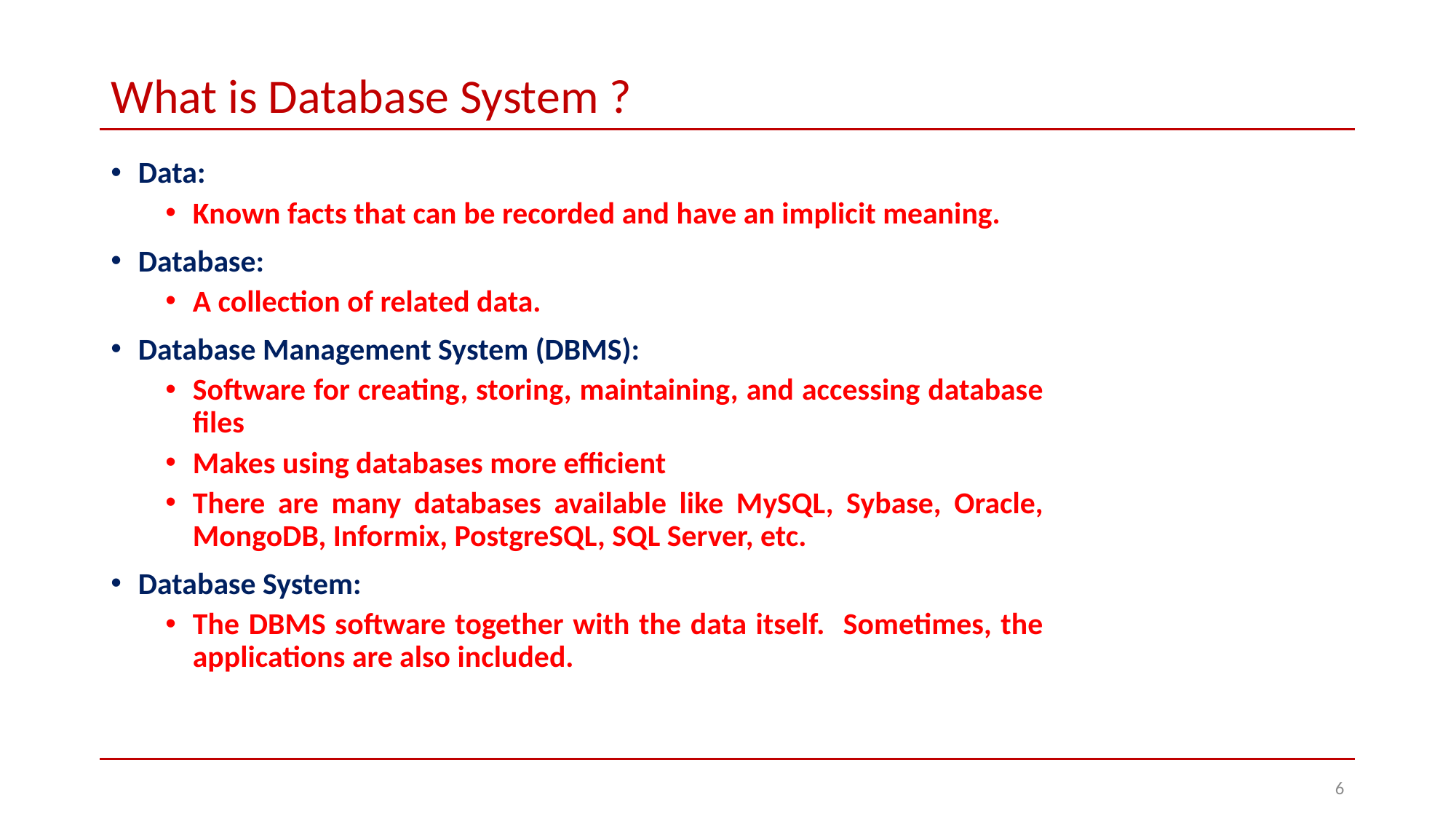

# What is Database System ?
Data:
Known facts that can be recorded and have an implicit meaning.
Database:
A collection of related data.
Database Management System (DBMS):
Software for creating, storing, maintaining, and accessing database files
Makes using databases more efficient
There are many databases available like MySQL, Sybase, Oracle, MongoDB, Informix, PostgreSQL, SQL Server, etc.
Database System:
The DBMS software together with the data itself.  Sometimes, the applications are also included.

6